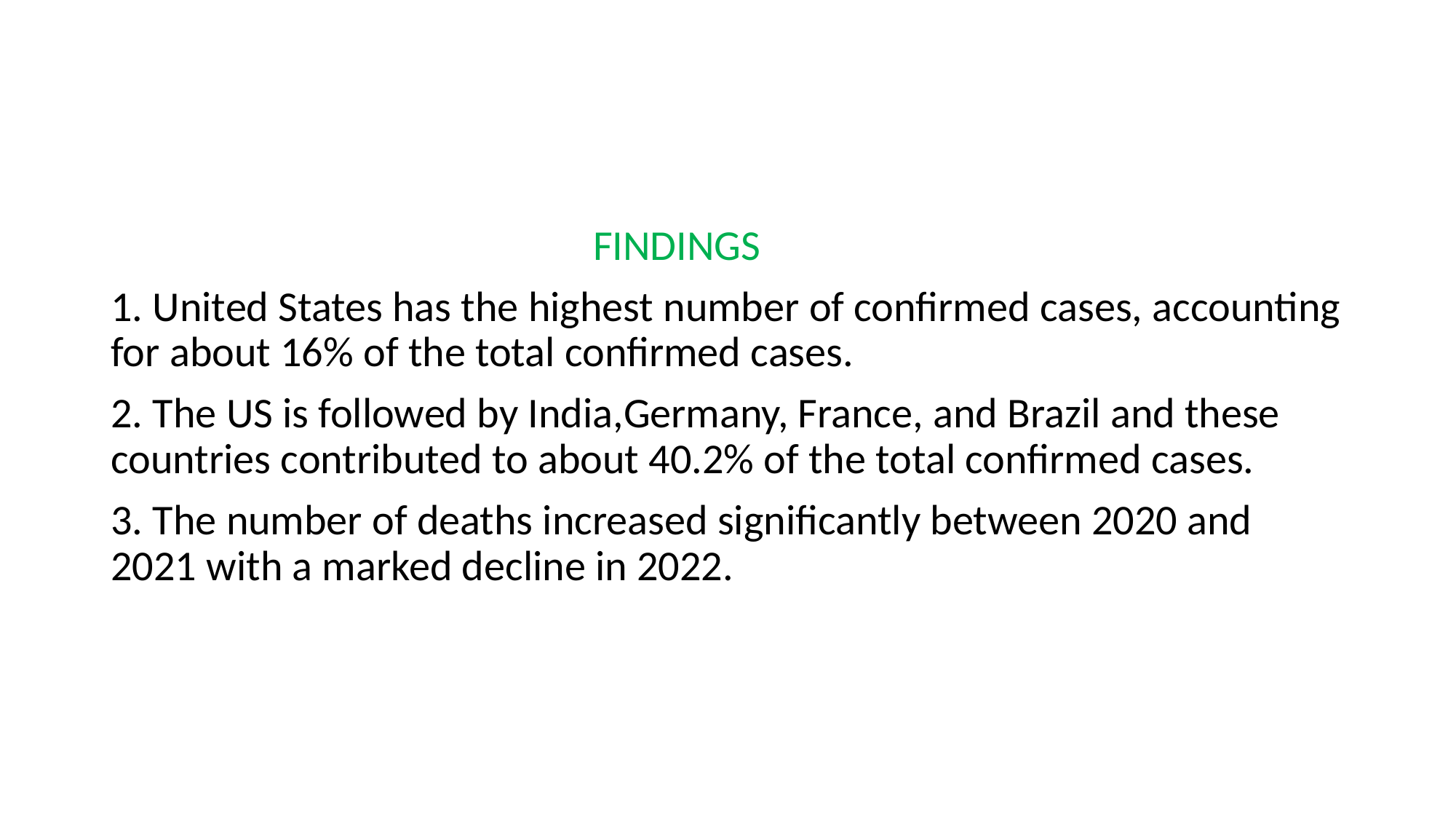

FINDINGS
1. United States has the highest number of confirmed cases, accounting for about 16% of the total confirmed cases.
2. The US is followed by India,Germany, France, and Brazil and these countries contributed to about 40.2% of the total confirmed cases.
3. The number of deaths increased significantly between 2020 and 2021 with a marked decline in 2022.
#